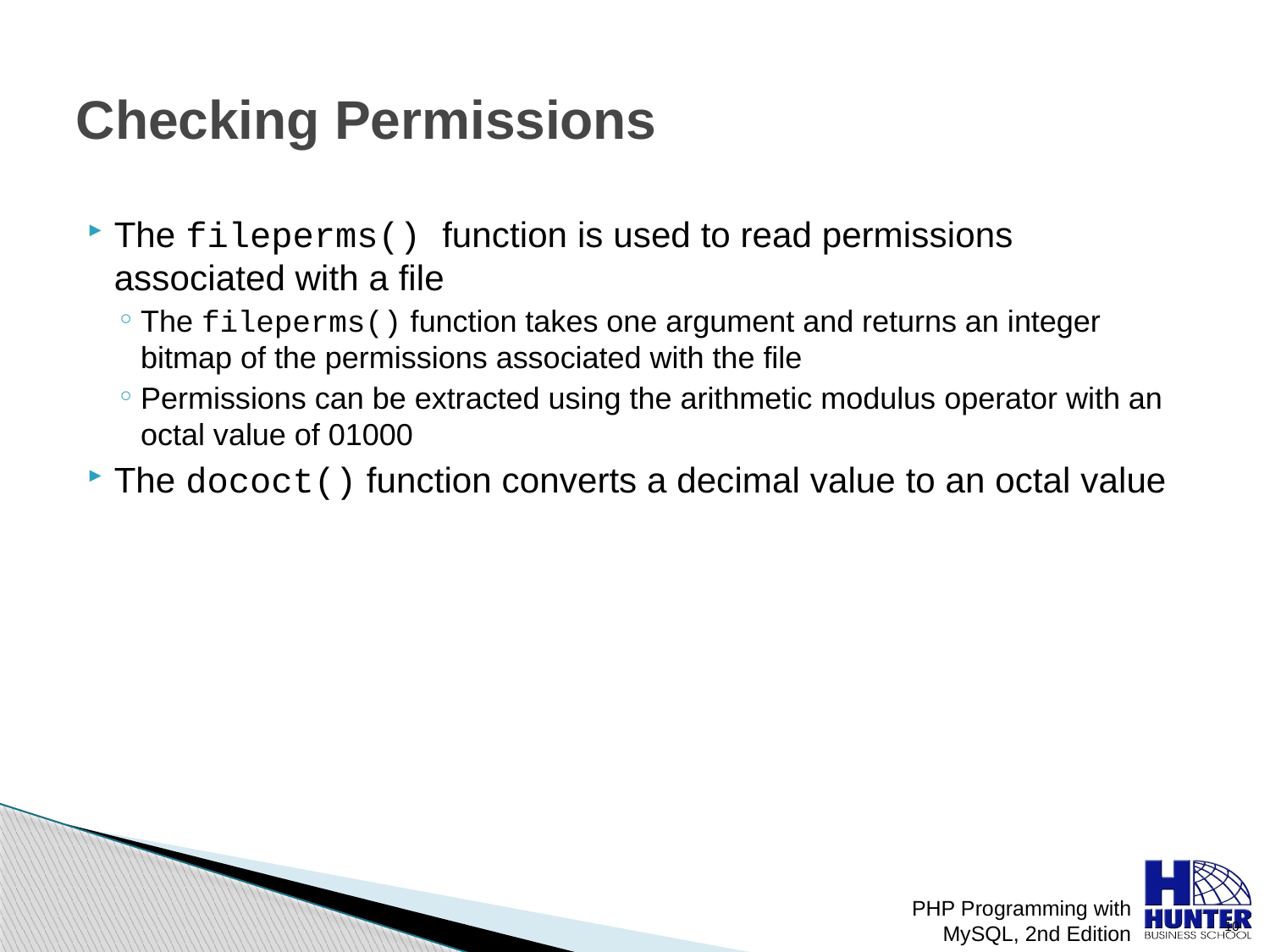

# Checking Permissions
The fileperms() function is used to read permissions associated with a file
The fileperms() function takes one argument and returns an integer bitmap of the permissions associated with the file
Permissions can be extracted using the arithmetic modulus operator with an octal value of 01000
The dococt() function converts a decimal value to an octal value
PHP Programming with MySQL, 2nd Edition
 10